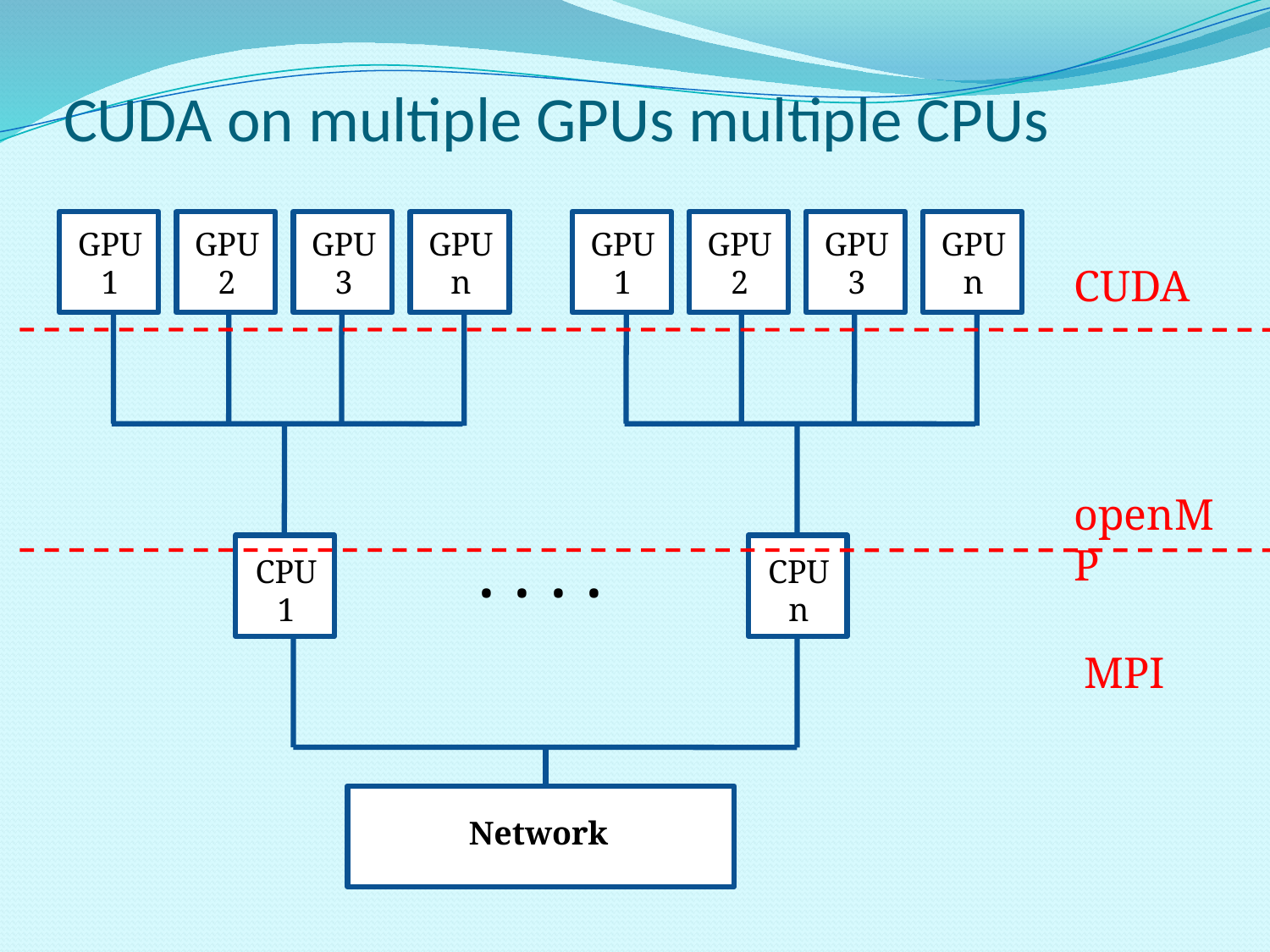

# CUDA on multiple GPUs multiple CPUs

GPU
1

GPU
2

GPU
3

GPU
n

CPU
1

GPU
1

GPU
2

GPU
3

GPU
n

CPU
n
. . . .

Network
CUDA
openMP
MPI